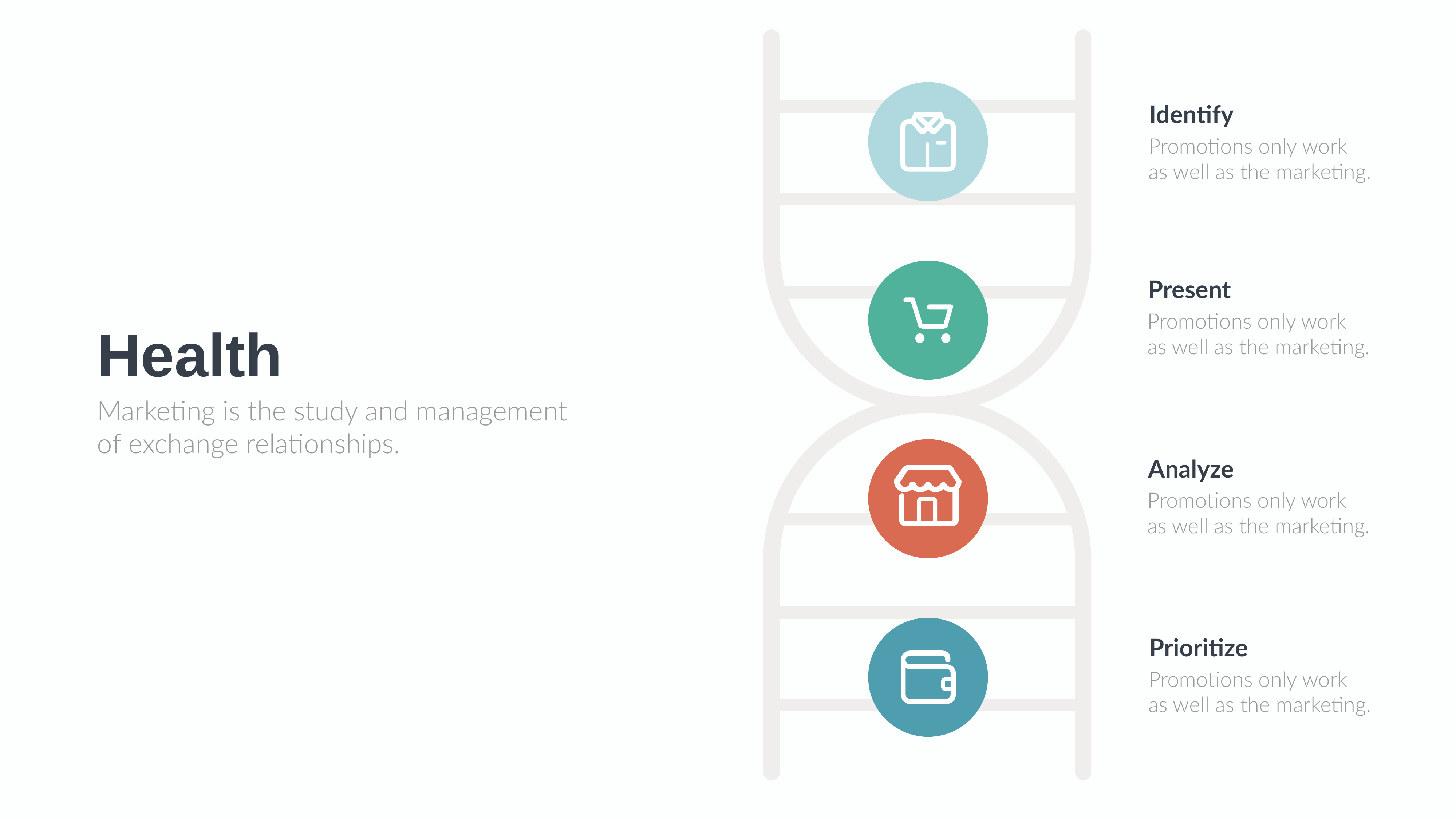

Identify
Promotions only work
as well as the marketing.

Present
Promotions only work
as well as the marketing.

Health
Marketing is the study and management
of exchange relationships.

Analyze
Promotions only work
as well as the marketing.

Prioritize
Promotions only work
as well as the marketing.